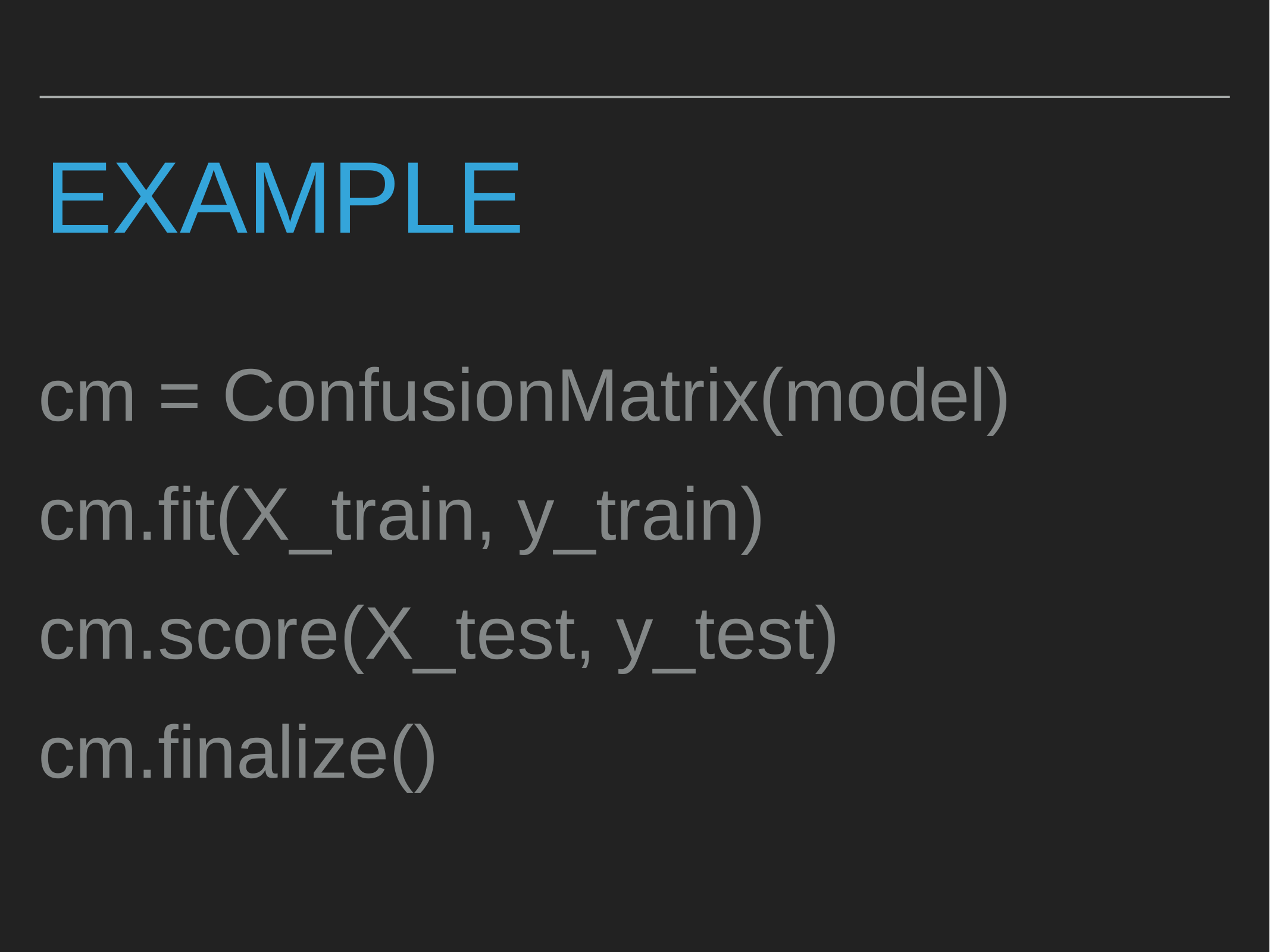

# Example
cm = ConfusionMatrix(model)
cm.fit(X_train, y_train)
cm.score(X_test, y_test)
cm.finalize()